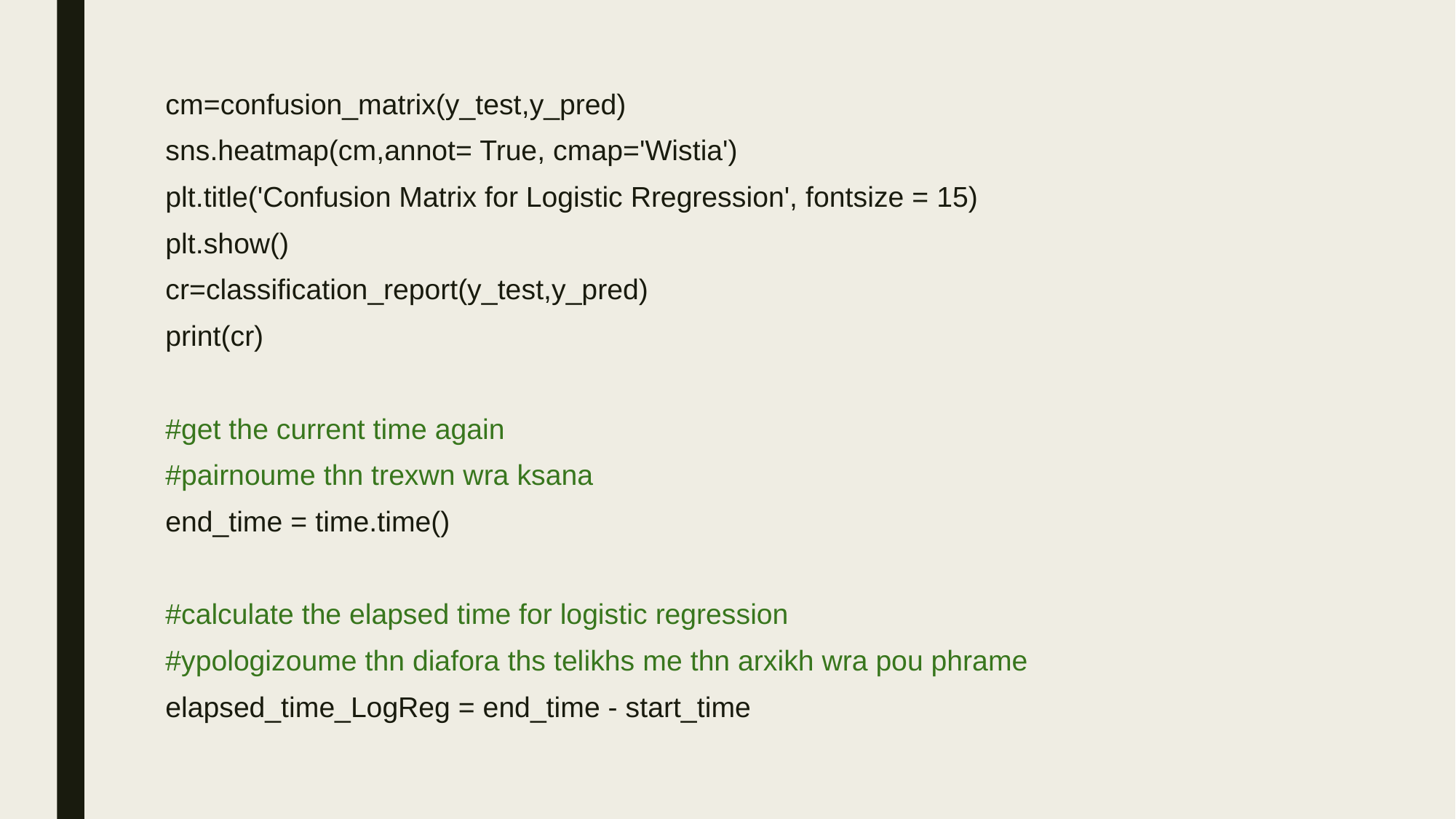

cm=confusion_matrix(y_test,y_pred)
sns.heatmap(cm,annot= True, cmap='Wistia')
plt.title('Confusion Matrix for Logistic Rregression', fontsize = 15)
plt.show()
cr=classification_report(y_test,y_pred)
print(cr)

#get the current time again
#pairnoume thn trexwn wra ksana
end_time = time.time()

#calculate the elapsed time for logistic regression
#ypologizoume thn diafora ths telikhs me thn arxikh wra pou phrame
elapsed_time_LogReg = end_time - start_time